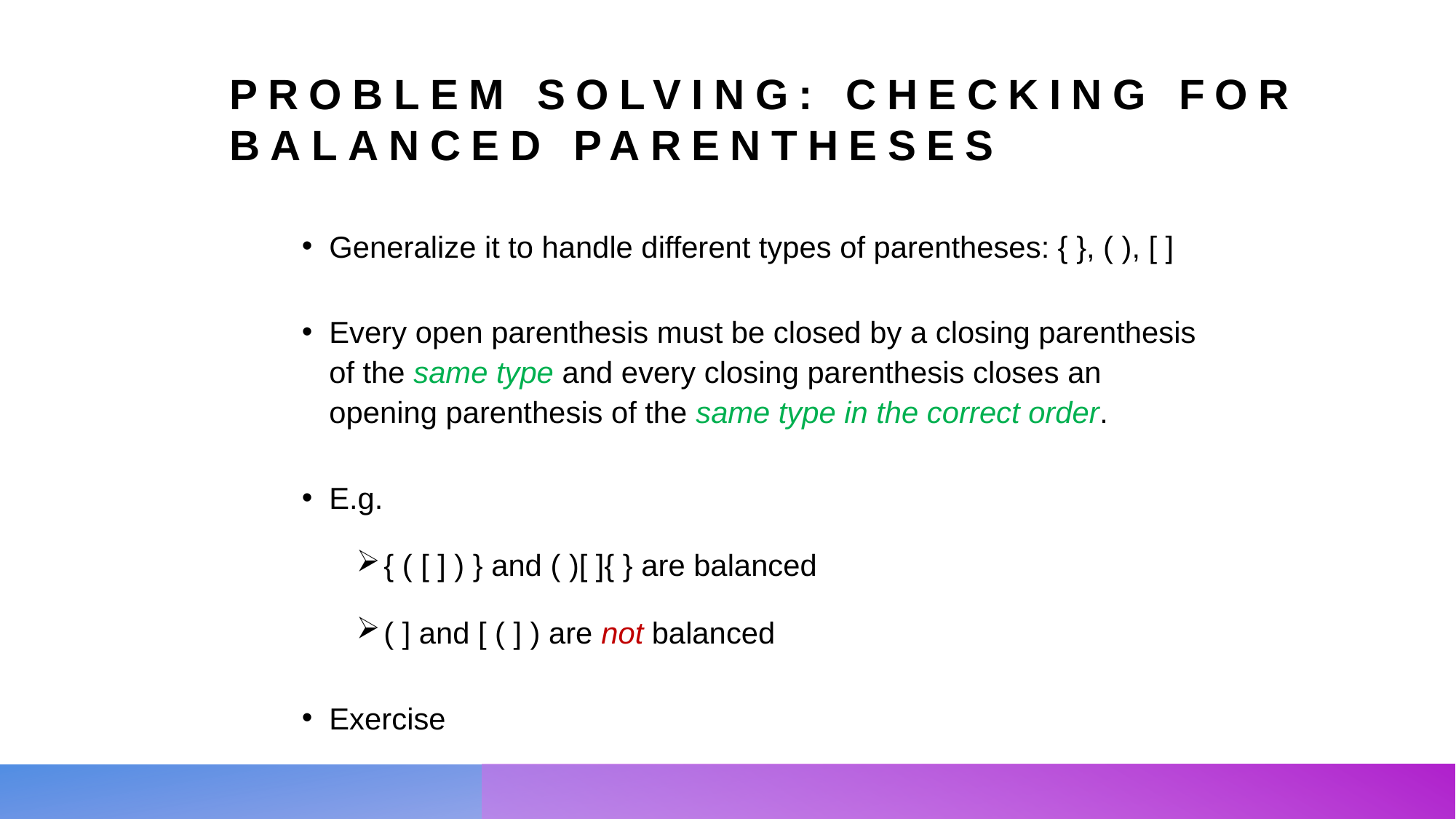

Problem Solving: Checking for Balanced Parentheses
Generalize it to handle different types of parentheses: { }, ( ), [ ]
Every open parenthesis must be closed by a closing parenthesis of the same type and every closing parenthesis closes an opening parenthesis of the same type in the correct order.
E.g.
{ ( [ ] ) } and ( )[ ]{ } are balanced
( ] and [ ( ] ) are not balanced
Exercise